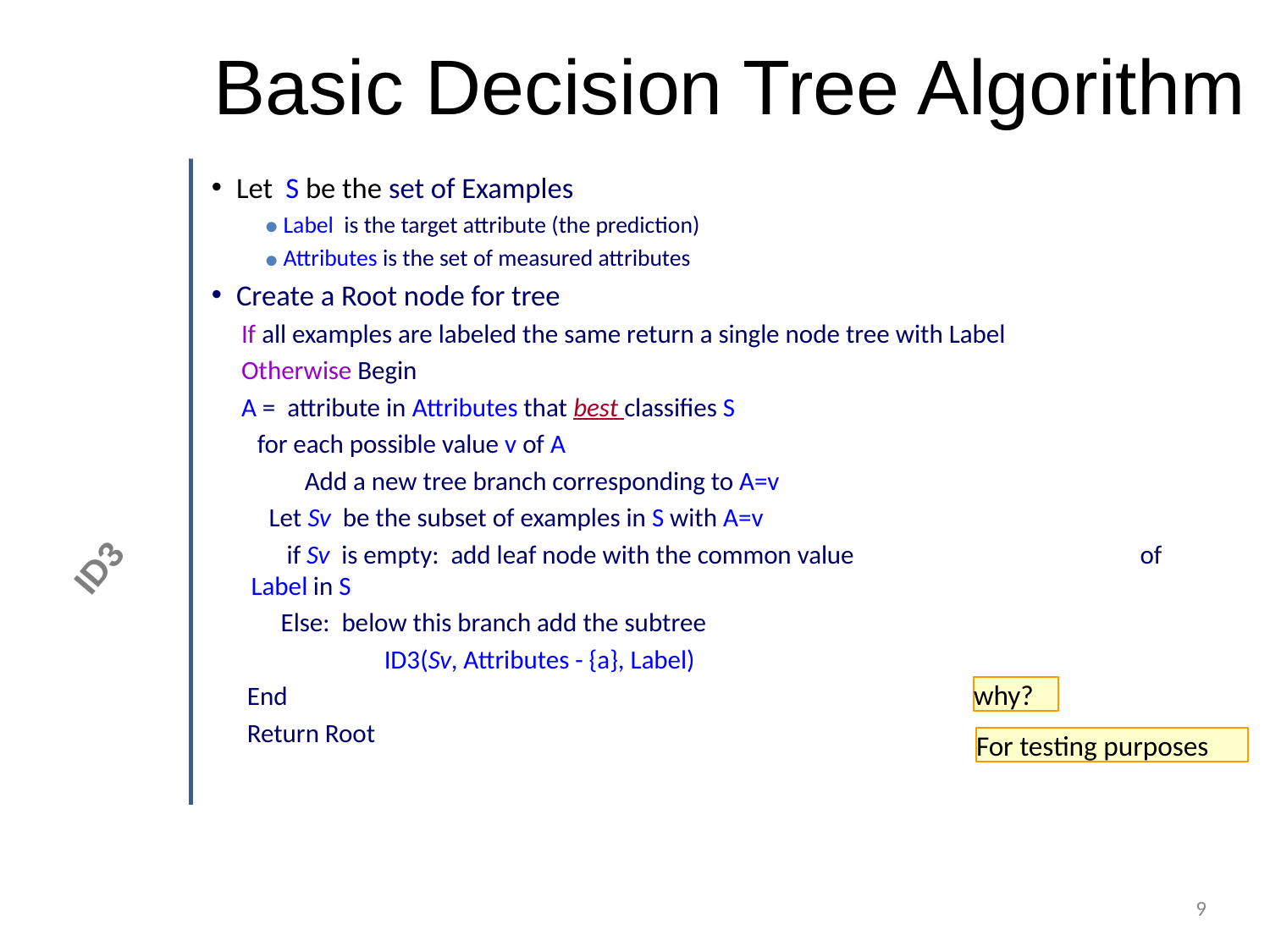

# Basic Decision Tree Algorithm
Let  S be the set of Examples
Label  is the target attribute (the prediction)
Attributes is the set of measured attributes
Create a Root node for tree
     If all examples are labeled the same return a single node tree with Label
     Otherwise Begin
     A =  attribute in Attributes that best classifies S
	 for each possible value v of A
	         Add a new tree branch corresponding to A=v
	   Let Sv  be the subset of examples in S with A=v
	      if Sv  is empty:  add leaf node with the common value       		of Label in S
	     Else:  below this branch add the subtree
		 ID3(Sv, Attributes - {a}, Label)
      End
      Return Root

ID3
why?
For testing purposes
9